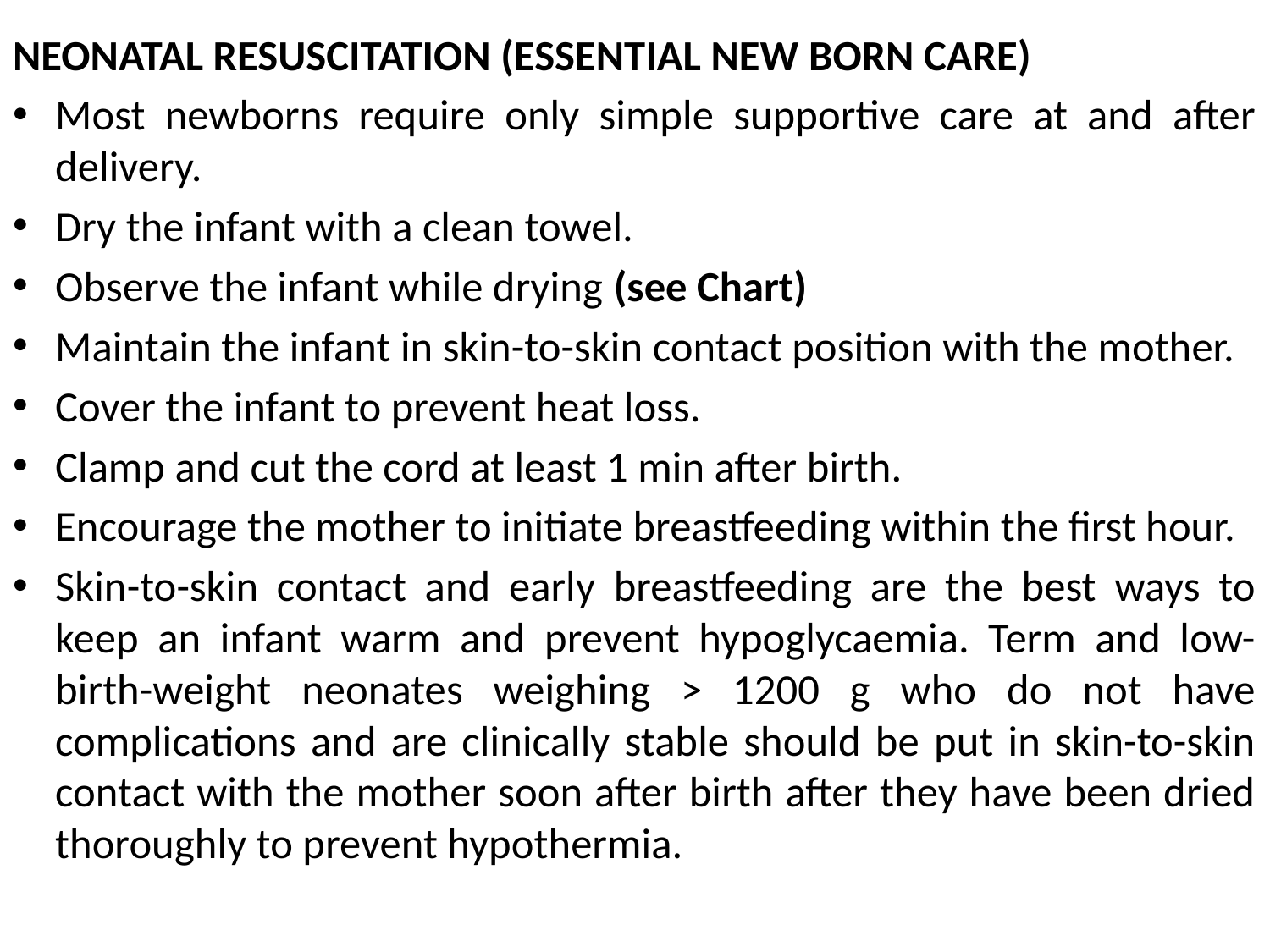

#
NEONATAL RESUSCITATION (ESSENTIAL NEW BORN CARE)
Most newborns require only simple supportive care at and after delivery.
Dry the infant with a clean towel.
Observe the infant while drying (see Chart)
Maintain the infant in skin-to-skin contact position with the mother.
Cover the infant to prevent heat loss.
Clamp and cut the cord at least 1 min after birth.
Encourage the mother to initiate breastfeeding within the first hour.
Skin-to-skin contact and early breastfeeding are the best ways to keep an infant warm and prevent hypoglycaemia. Term and low-birth-weight neonates weighing > 1200 g who do not have complications and are clinically stable should be put in skin-to-skin contact with the mother soon after birth after they have been dried thoroughly to prevent hypothermia.